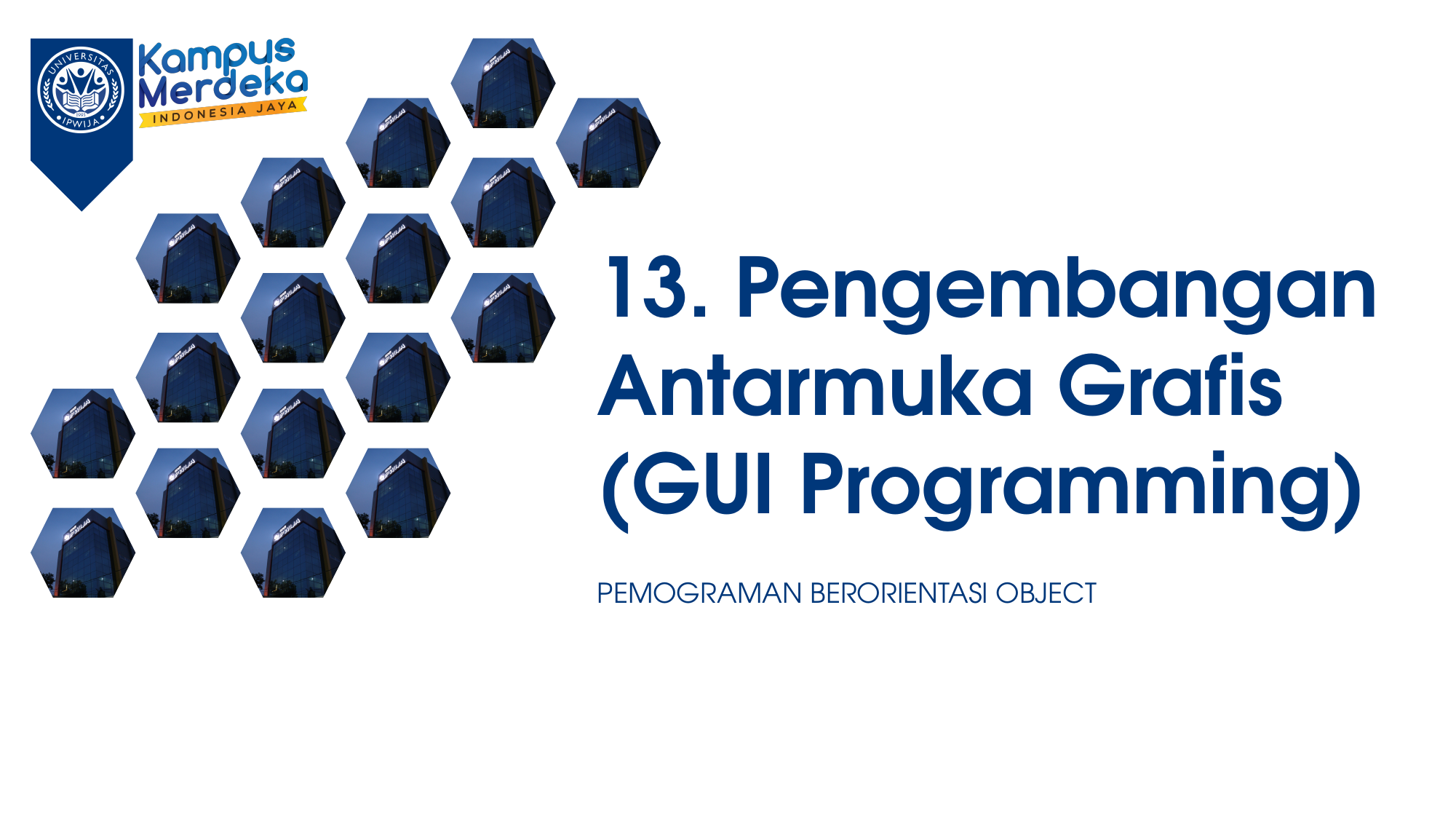

# 13. Pengembangan Antarmuka Grafis (GUI Programming)
PEMOGRAMAN BERORIENTASI OBJECT